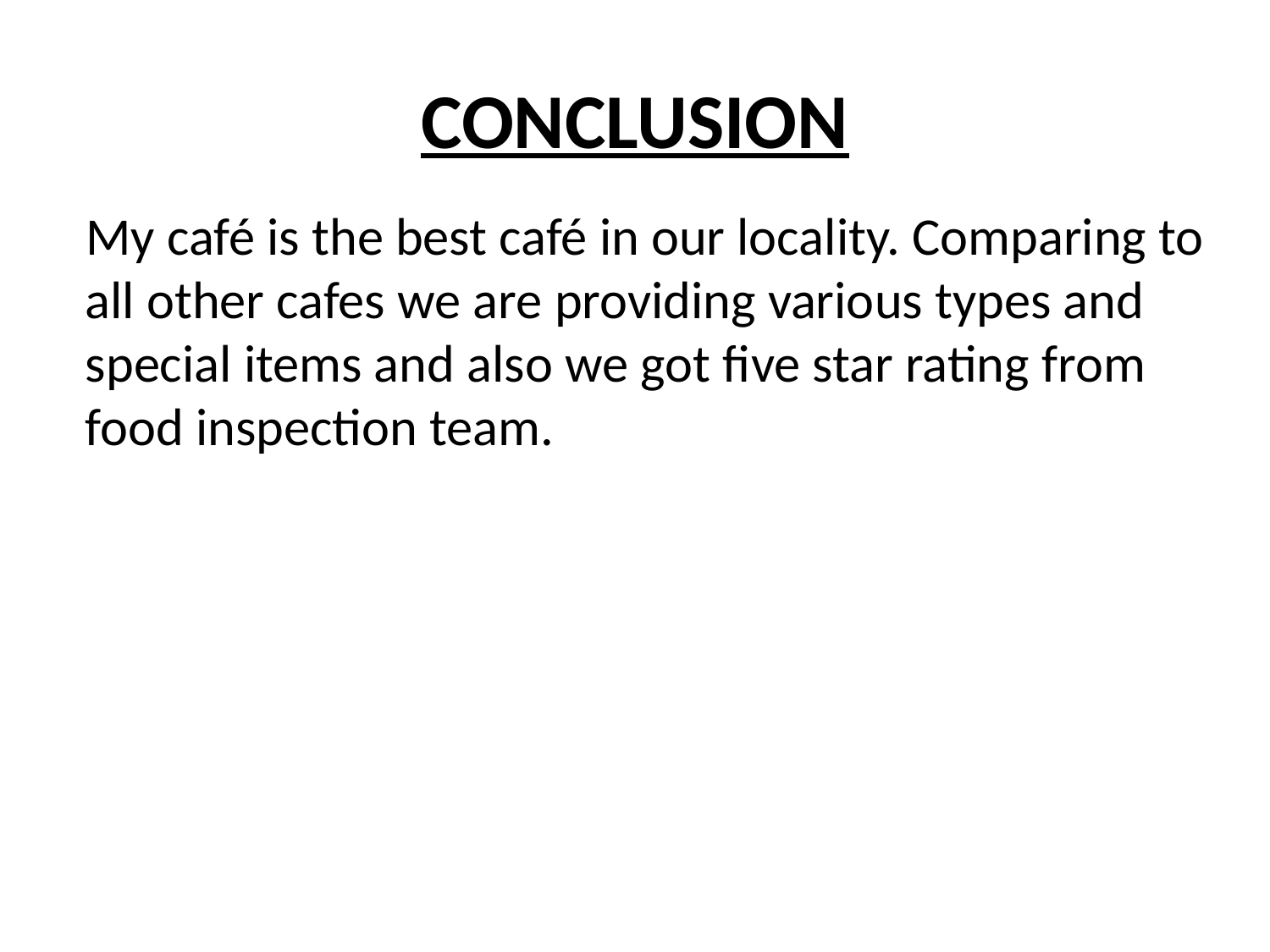

# CONCLUSION
    My café is the best café in our locality. Comparing to all other cafes we are providing various types and special items and also we got five star rating from food inspection team.